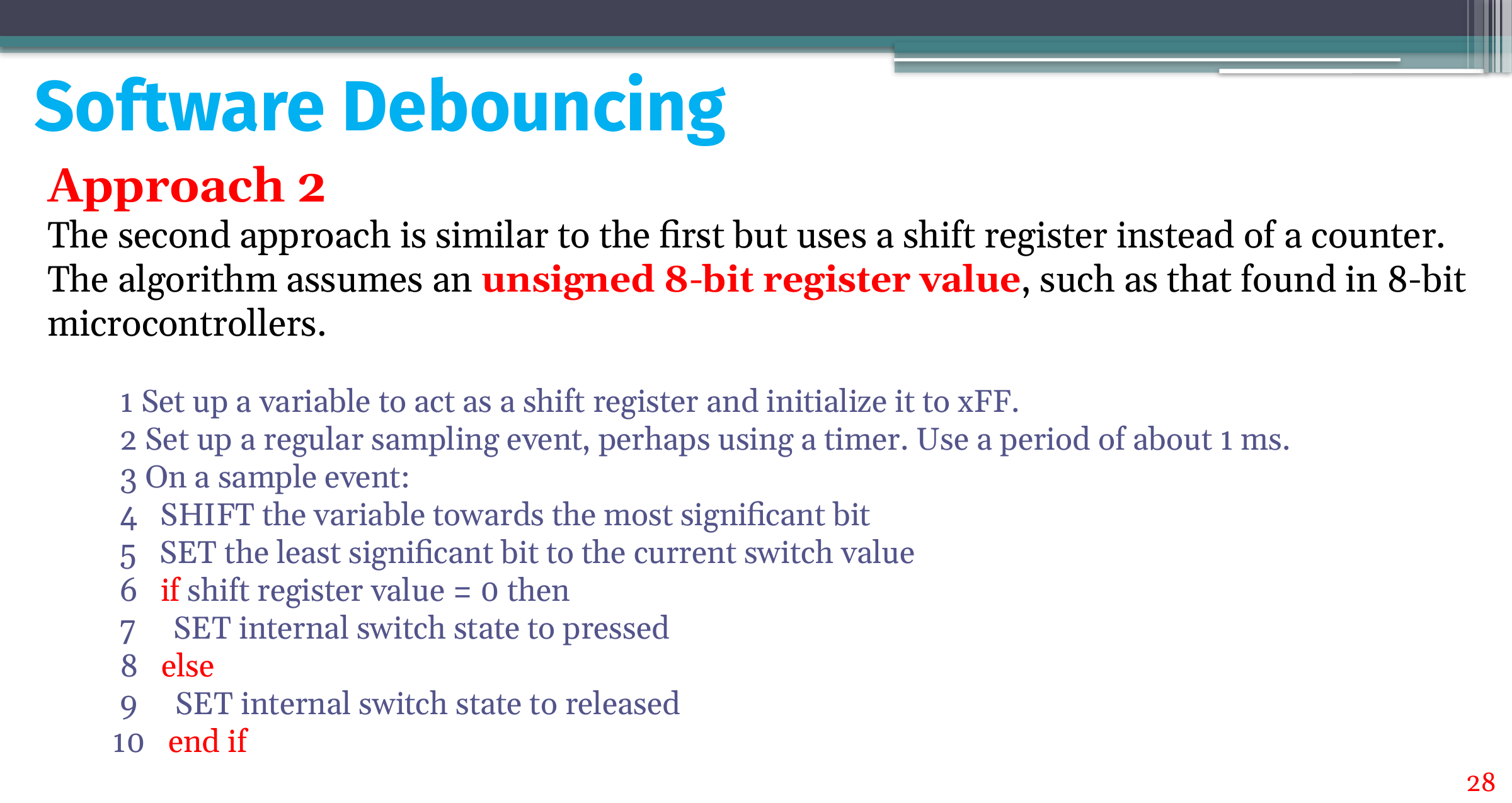

# Software Debouncing
Approach 2
The second approach is similar to the first but uses a shift register instead of a counter. The algorithm assumes an unsigned 8-bit register value, such as that found in 8-bit microcontrollers.

 1 Set up a variable to act as a shift register and initialize it to xFF.
 2 Set up a regular sampling event, perhaps using a timer. Use a period of about 1 ms.
 3 On a sample event:
 4   SHIFT the variable towards the most significant bit
 5   SET the least significant bit to the current switch value
 6   if shift register value = 0 then
 7     SET internal switch state to pressed
 8   else
 9     SET internal switch state to released
10   end if
28